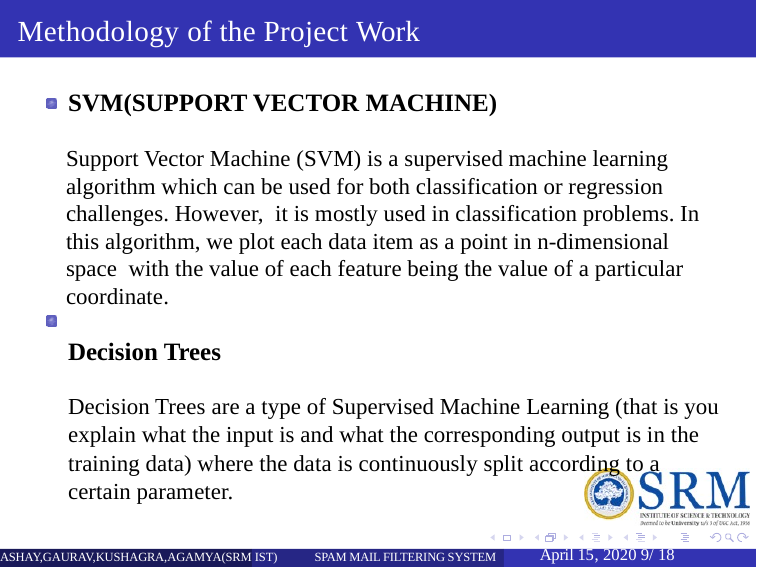

# Methodology of the Project Work
SVM(SUPPORT VECTOR MACHINE)

Support Vector Machine (SVM) is a supervised machine learning algorithm which can be used for both classification or regression challenges. However,  it is mostly used in classification problems. In this algorithm, we plot each data item as a point in n-dimensional space  with the value of each feature being the value of a particular coordinate.

Decision Trees

Decision Trees are a type of Supervised Machine Learning (that is you explain what the input is and what the corresponding output is in the training data) where the data is continuously split according to a certain parameter.

ASHAY,GAURAV,KUSHAGRA,AGAMYA(SRM IST)
SPAM MAIL FILTERING SYSTEM
  April 15, 2020 9/ 18